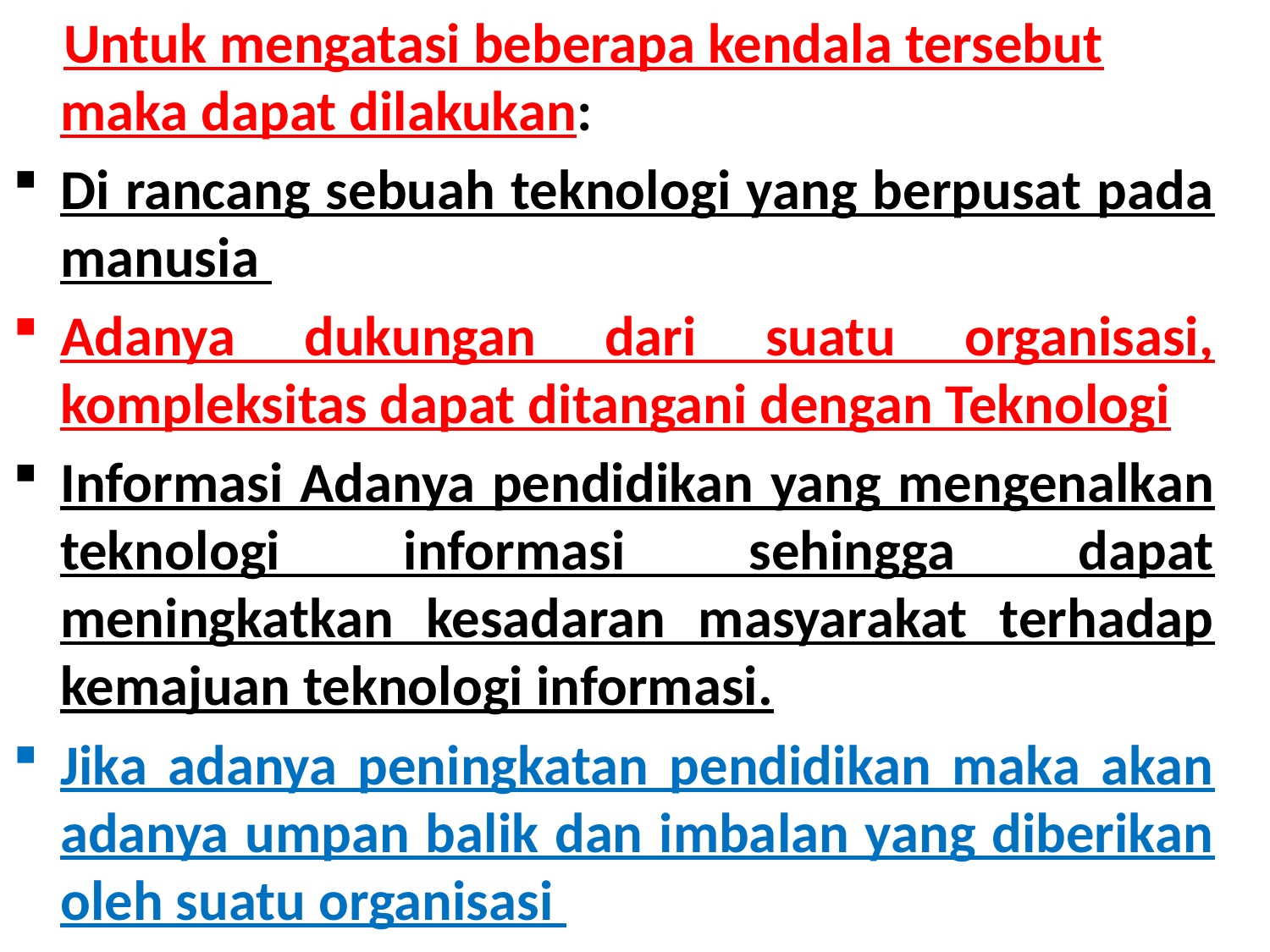

Untuk mengatasi beberapa kendala tersebut maka dapat dilakukan:
Di rancang sebuah teknologi yang berpusat pada manusia
Adanya dukungan dari suatu organisasi, kompleksitas dapat ditangani dengan Teknologi
Informasi Adanya pendidikan yang mengenalkan teknologi informasi sehingga dapat meningkatkan kesadaran masyarakat terhadap kemajuan teknologi informasi.
Jika adanya peningkatan pendidikan maka akan adanya umpan balik dan imbalan yang diberikan oleh suatu organisasi